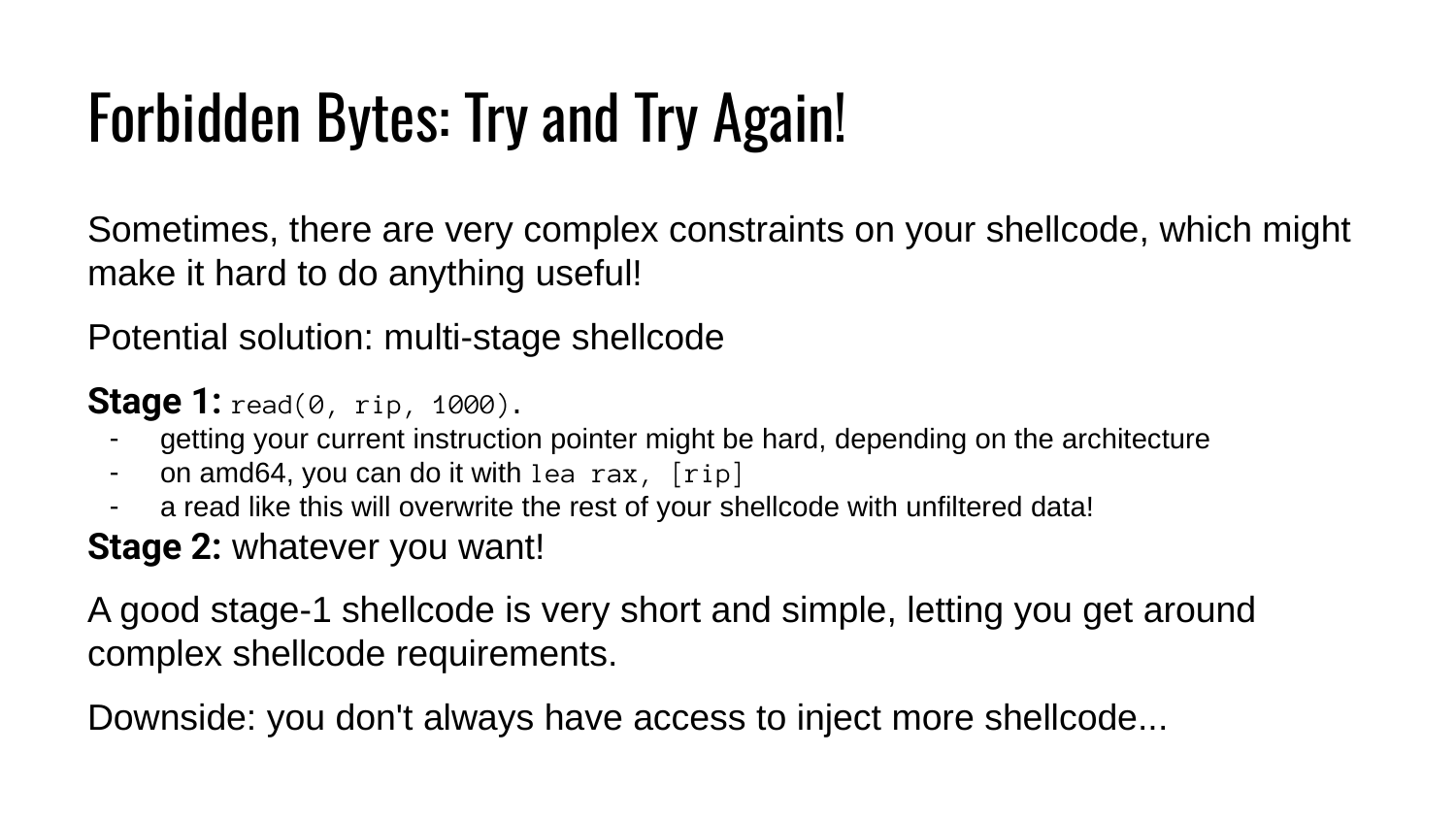

# Forbidden Bytes: Try and Try Again!
Sometimes, there are very complex constraints on your shellcode, which might make it hard to do anything useful!
Potential solution: multi-stage shellcode
Stage 1: read(0, rip, 1000).
getting your current instruction pointer might be hard, depending on the architecture
on amd64, you can do it with lea rax, [rip]
a read like this will overwrite the rest of your shellcode with unfiltered data!
Stage 2: whatever you want!
A good stage-1 shellcode is very short and simple, letting you get around complex shellcode requirements.
Downside: you don't always have access to inject more shellcode...